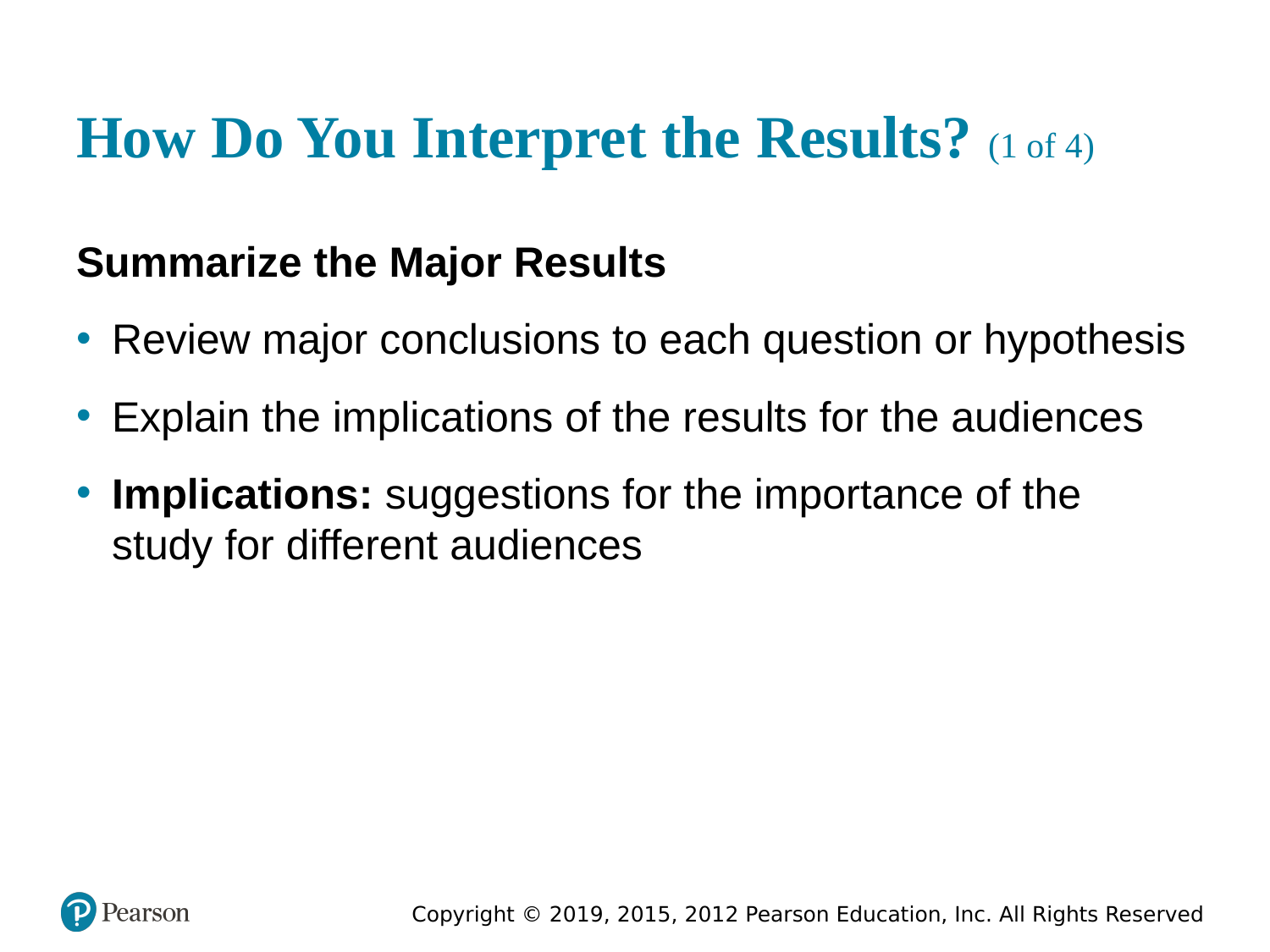

# How Do You Interpret the Results? (1 of 4)
Summarize the Major Results
Review major conclusions to each question or hypothesis
Explain the implications of the results for the audiences
Implications: suggestions for the importance of the study for different audiences